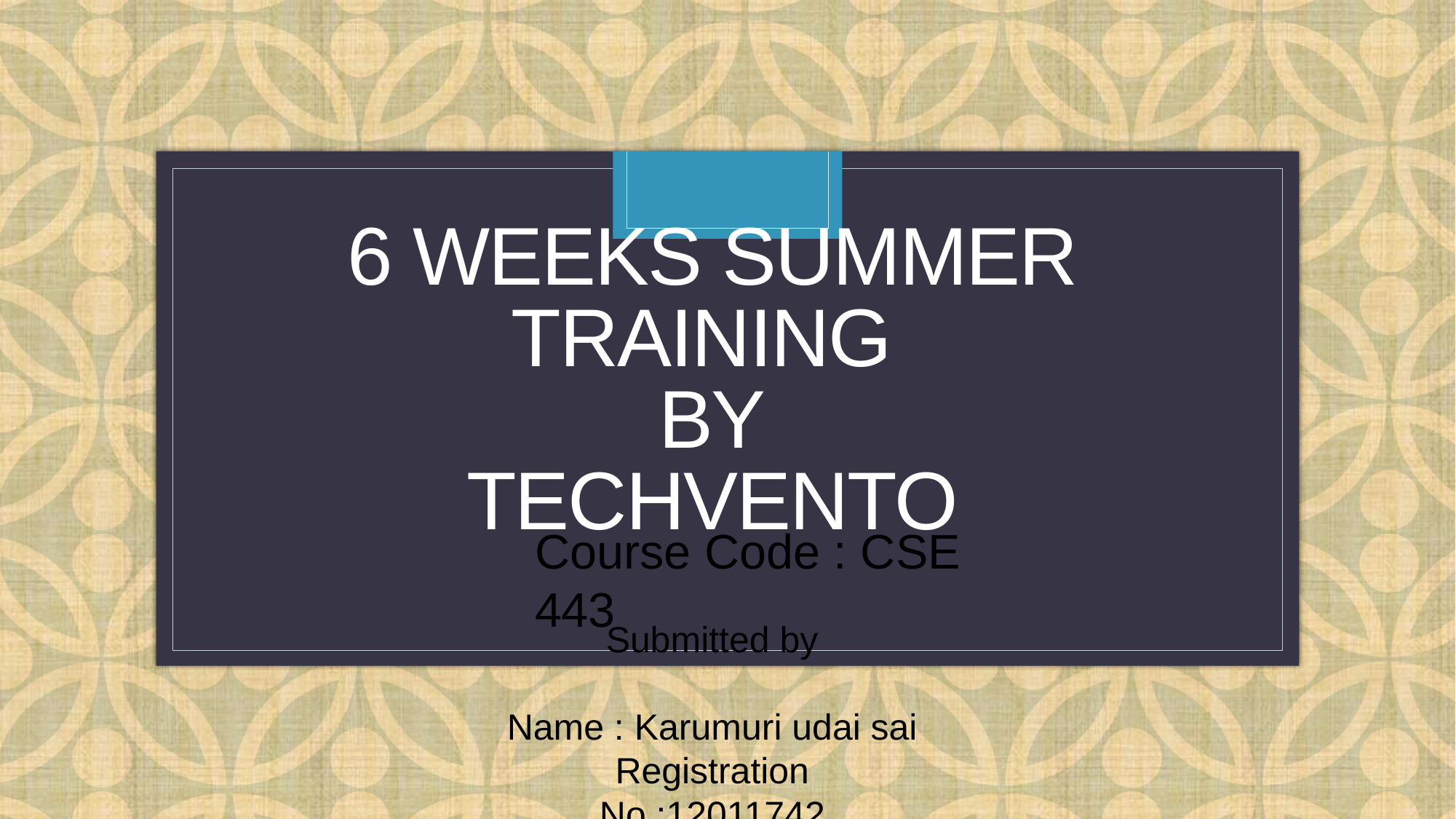

# 6 weeks Summer Training by Techvento
Course Code : CSE 443
Submitted by

Name : Karumuri udai sai
Registration No :12011742